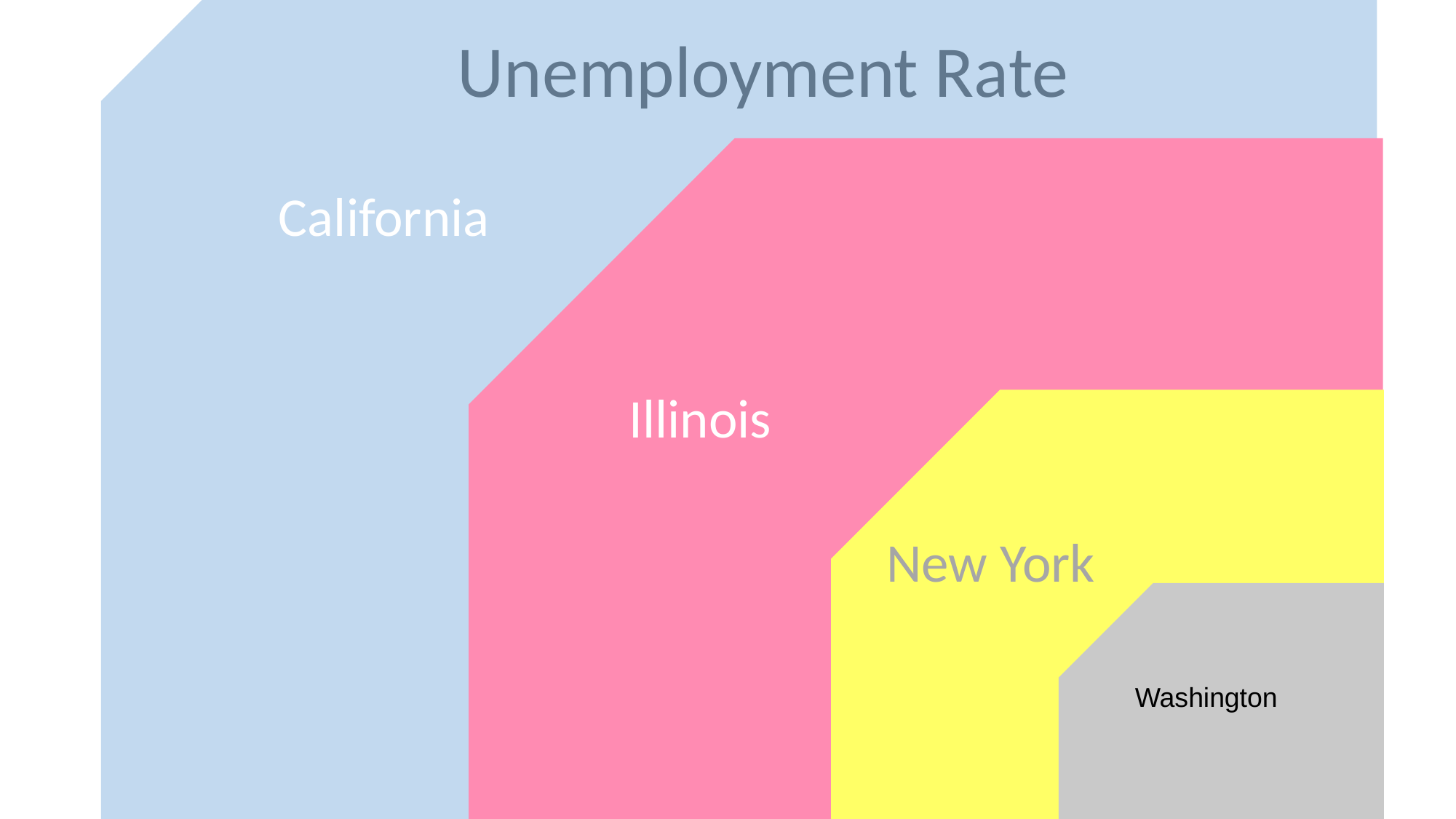

Unemployment Rate

California
Illinois

New York
Washington